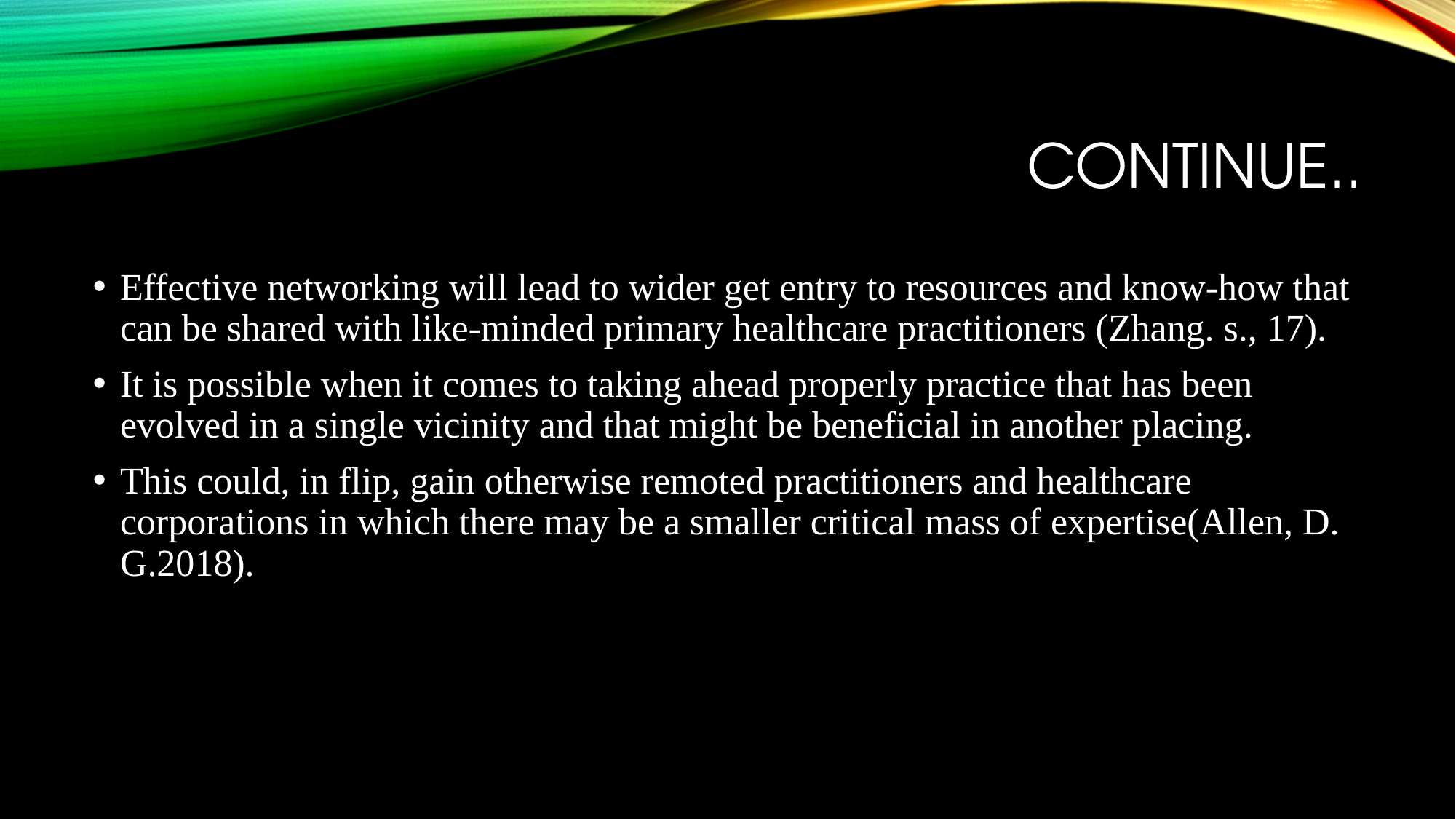

# Continue..
Effective networking will lead to wider get entry to resources and know-how that can be shared with like-minded primary healthcare practitioners (Zhang. s., 17).
It is possible when it comes to taking ahead properly practice that has been evolved in a single vicinity and that might be beneficial in another placing.
This could, in flip, gain otherwise remoted practitioners and healthcare corporations in which there may be a smaller critical mass of expertise(Allen, D. G.2018).